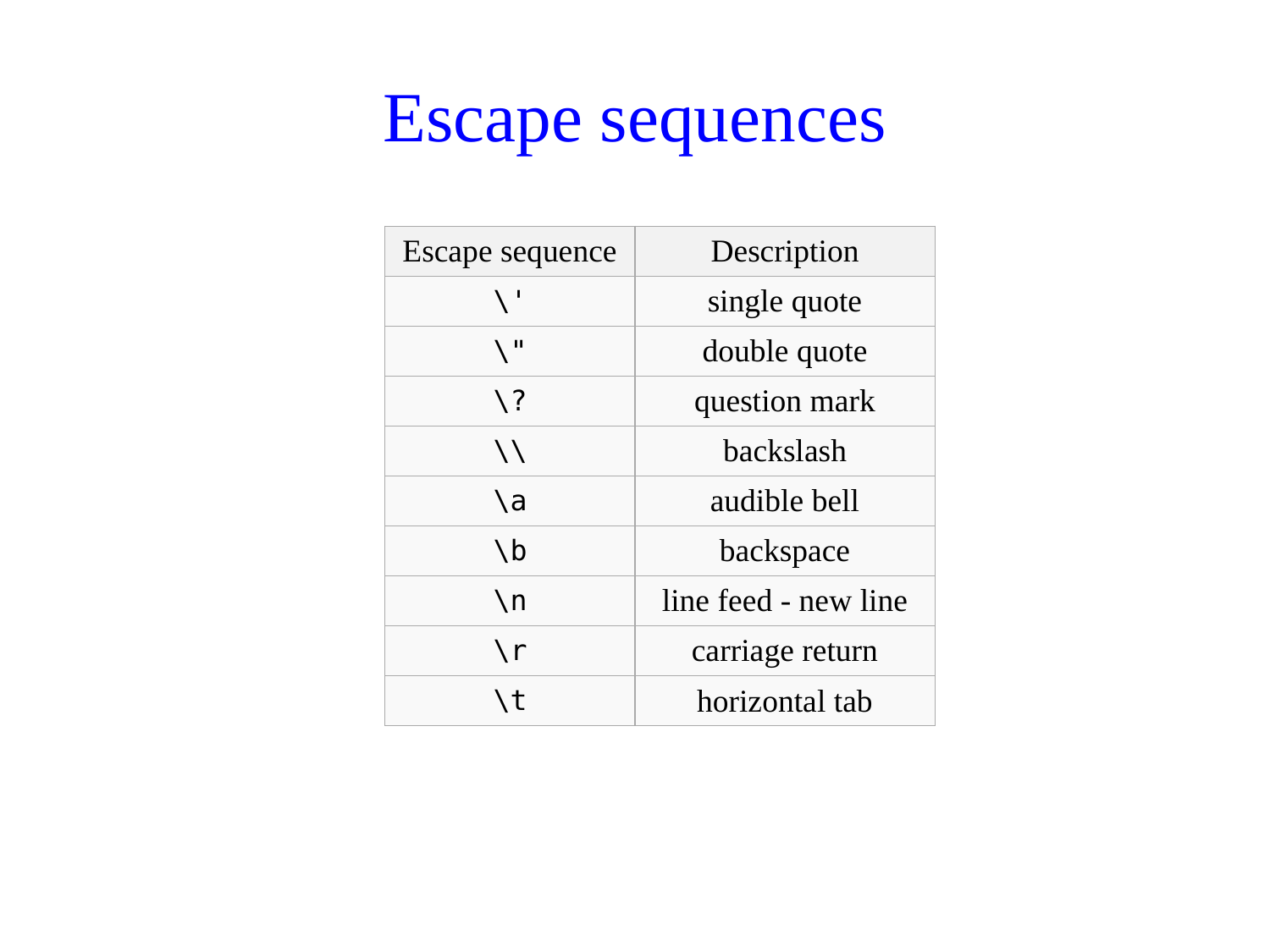

# Escape sequences
| Escape sequence | Description |
| --- | --- |
| \' | single quote |
| \" | double quote |
| \? | question mark |
| \\ | backslash |
| \a | audible bell |
| \b | backspace |
| \n | line feed - new line |
| \r | carriage return |
| \t | horizontal tab |